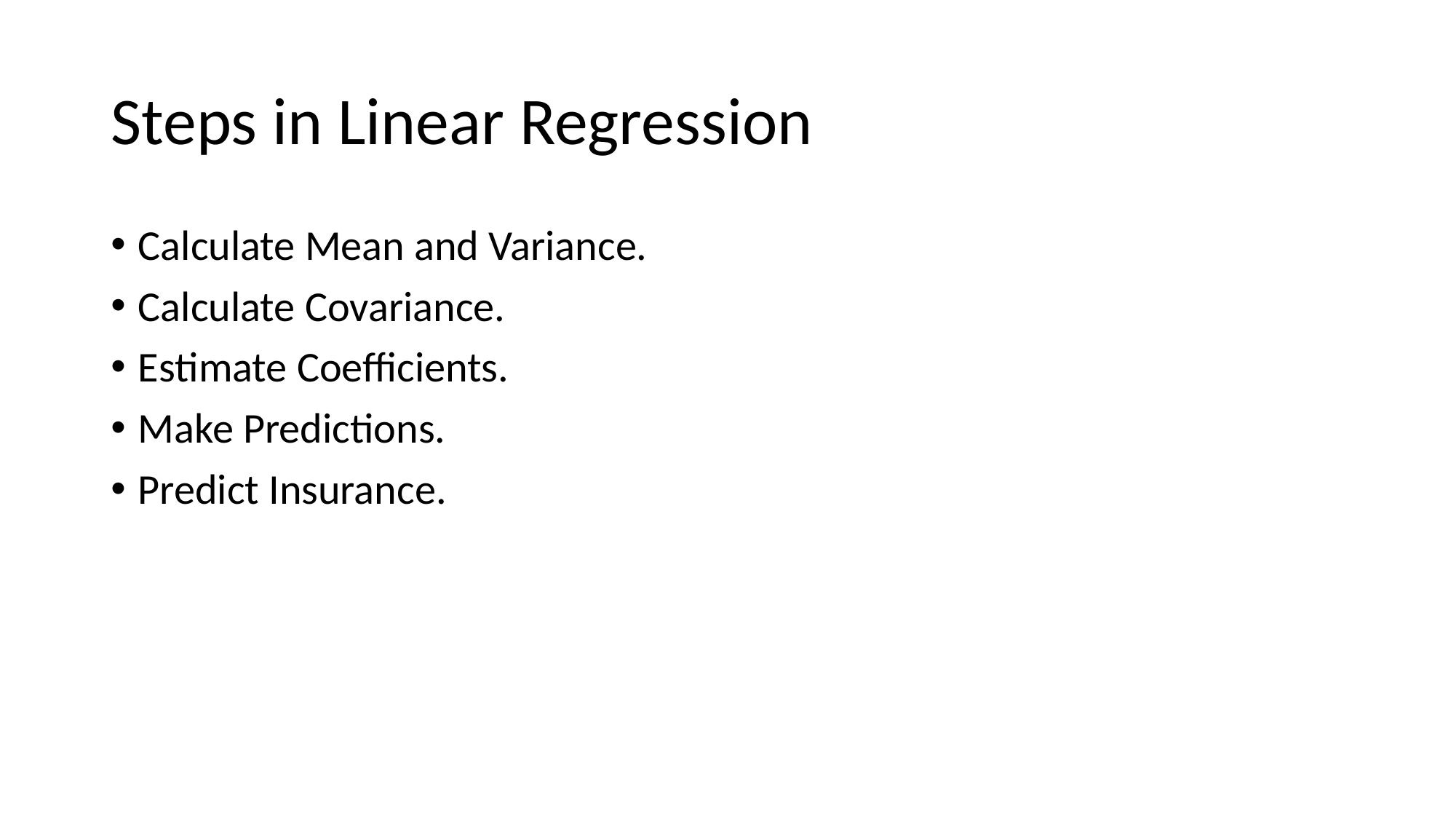

# Steps in Linear Regression
Calculate Mean and Variance.
Calculate Covariance.
Estimate Coefficients.
Make Predictions.
Predict Insurance.